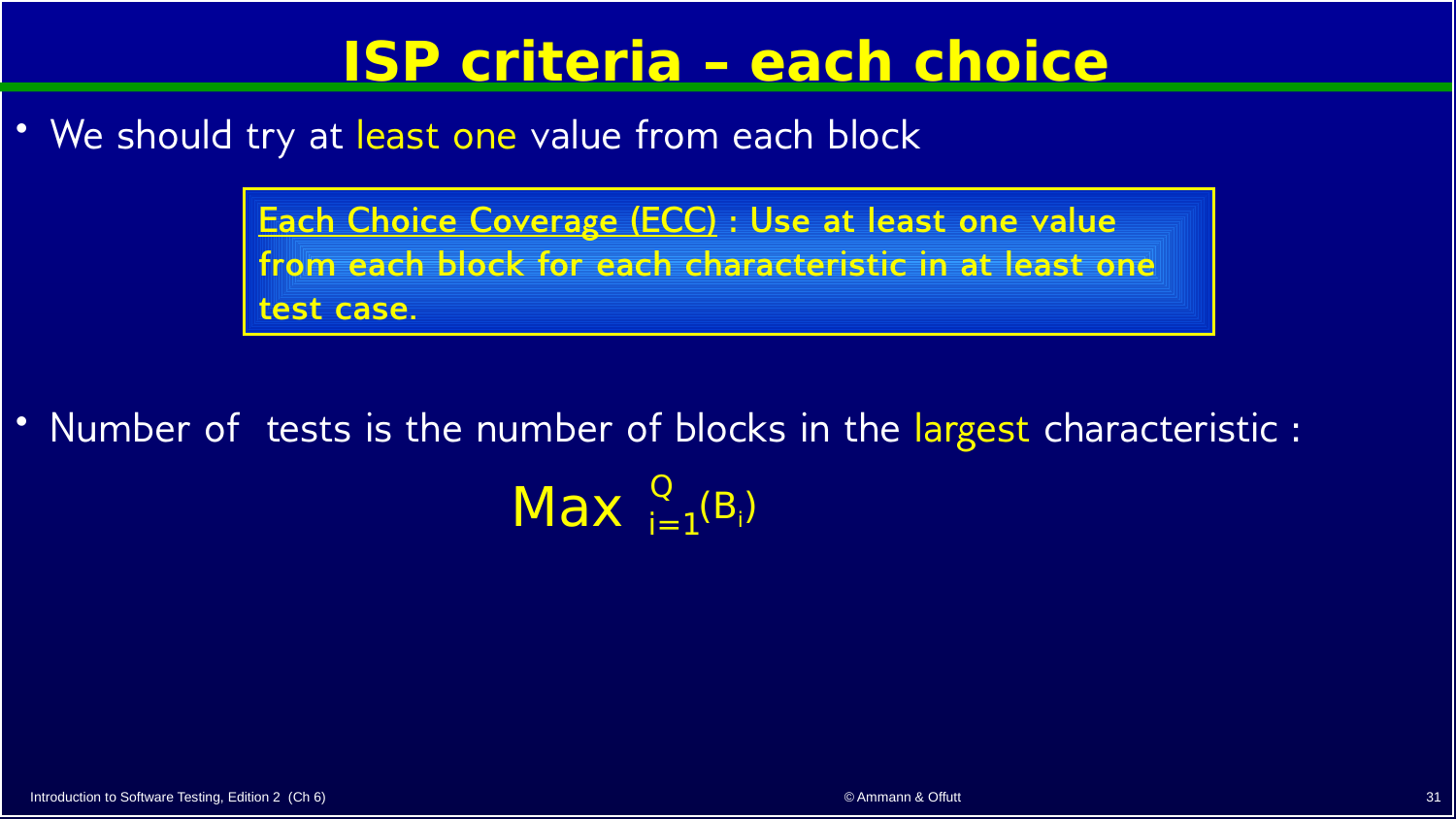

# ISP criteria – each choice
We should try at least one value from each block

Number of  tests is the number of blocks in the largest characteristic :
Each Choice Coverage (ECC) : Use at least one value from each block for each characteristic in at least one test case.
Q
Max
(Bi)
i=1
31
© Ammann & Offutt
Introduction to Software Testing, Edition 2  (Ch 6)